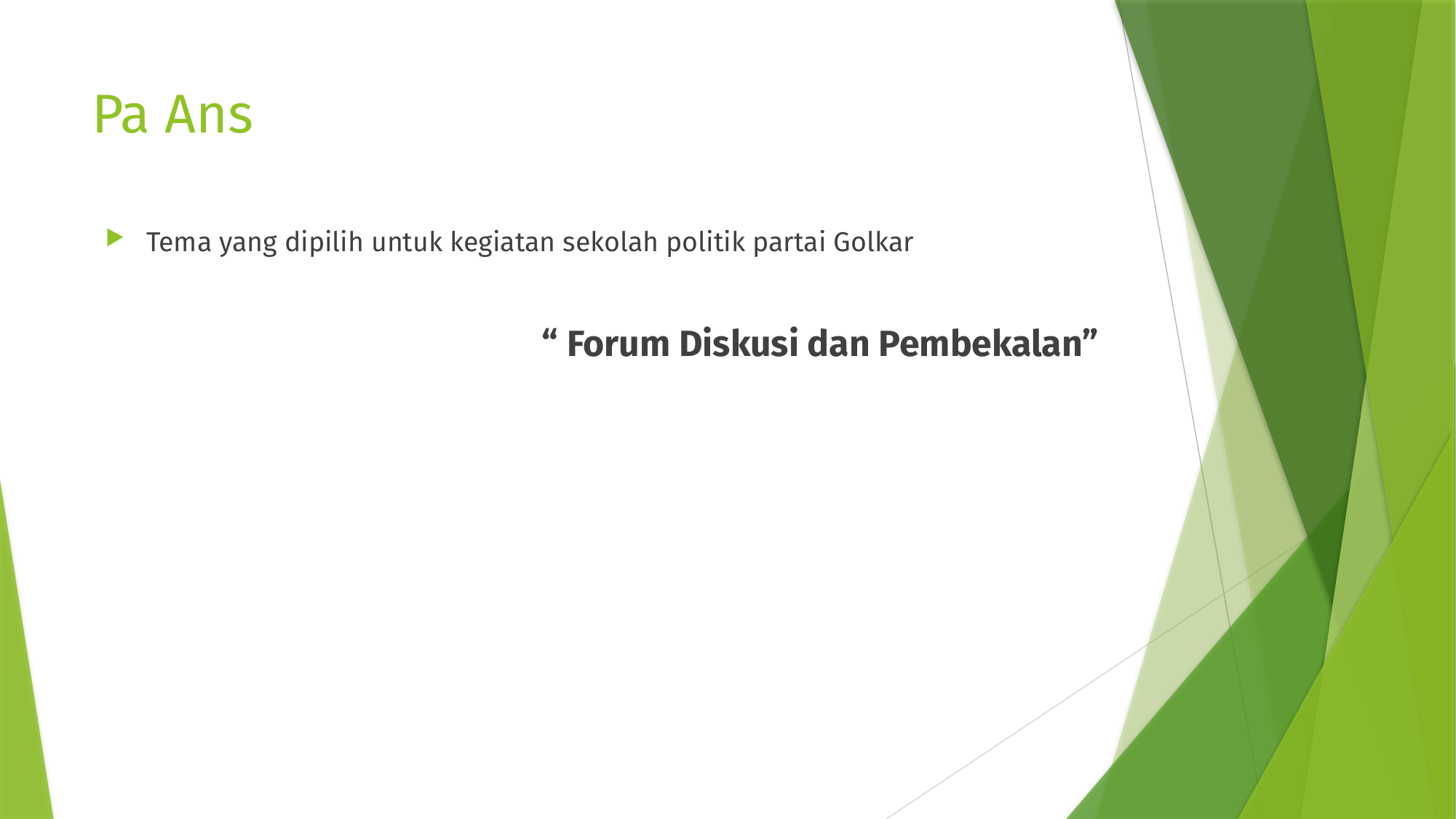

# Pa Ans
Tema yang dipilih untuk kegiatan sekolah politik partai Golkar

				“ Forum Diskusi dan Pembekalan”